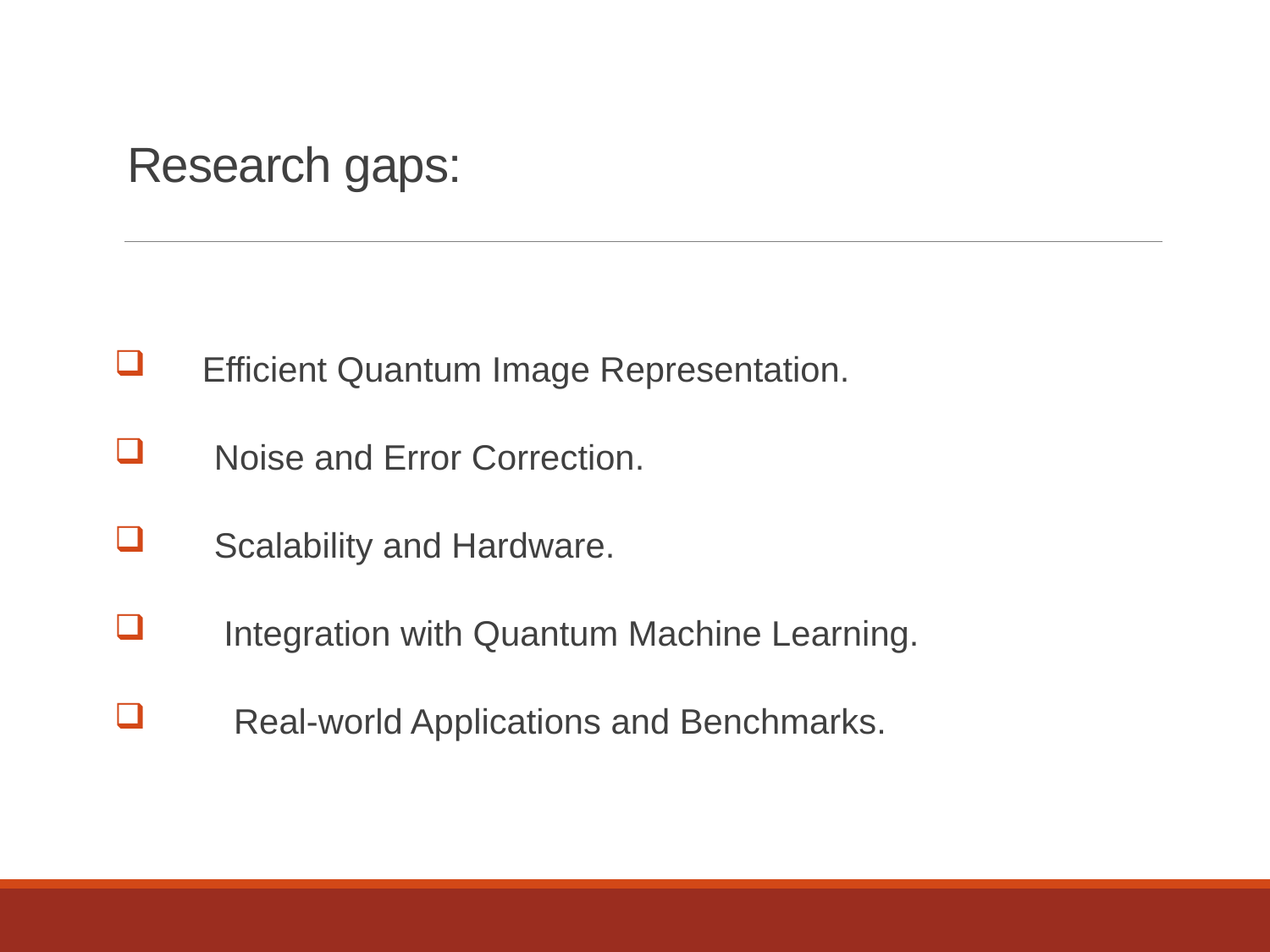

# Research gaps:

       Efficient Quantum Image Representation.
       Noise and Error Correction.
       Scalability and Hardware.
        Integration with Quantum Machine Learning.
         Real-world Applications and Benchmarks.